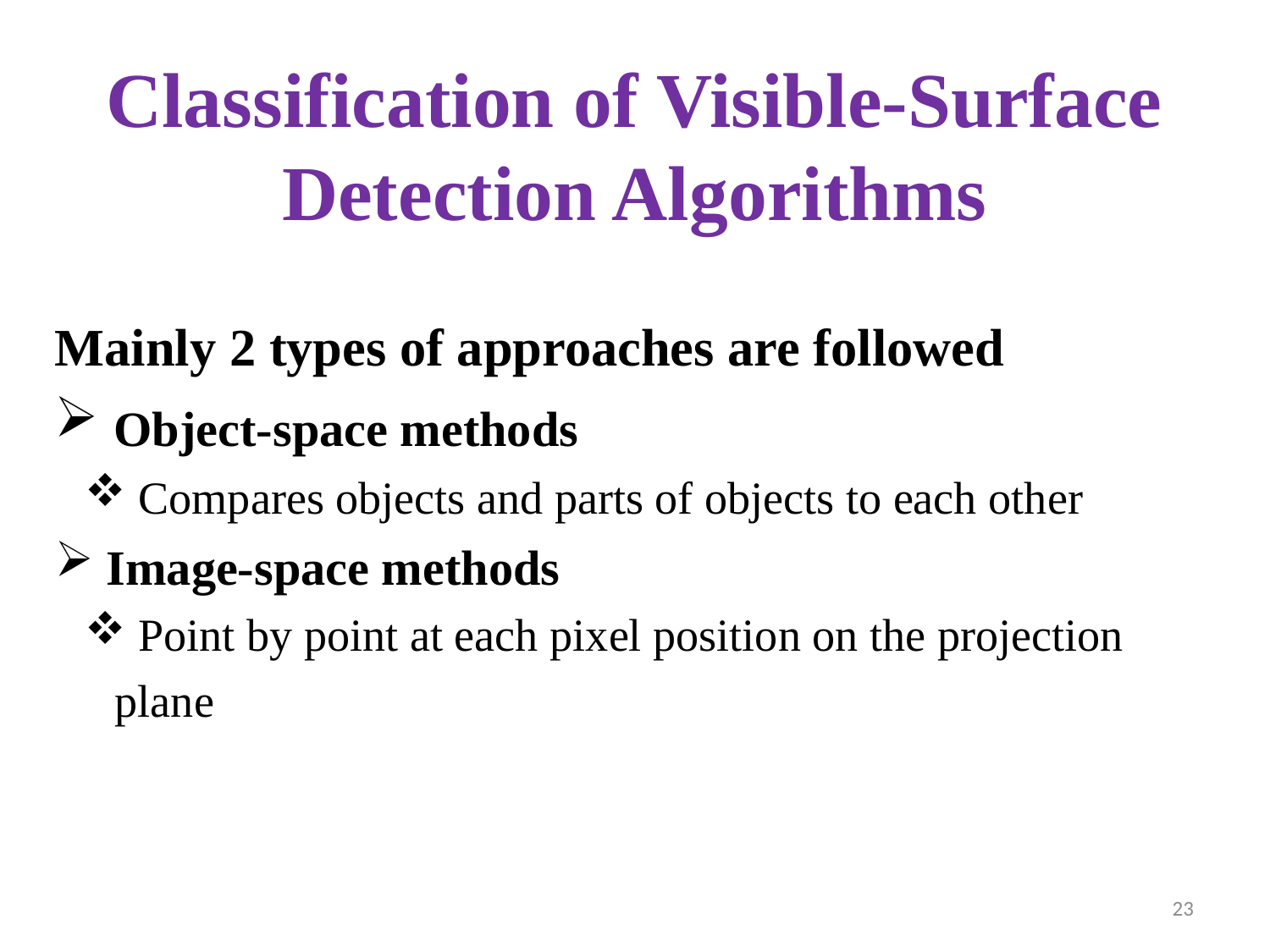

Classification of Visible-Surface Detection Algorithms
Mainly 2 types of approaches are followed
 Object-space methods
 Compares objects and parts of objects to each other
 Image-space methods
 Point by point at each pixel position on the projection plane
23